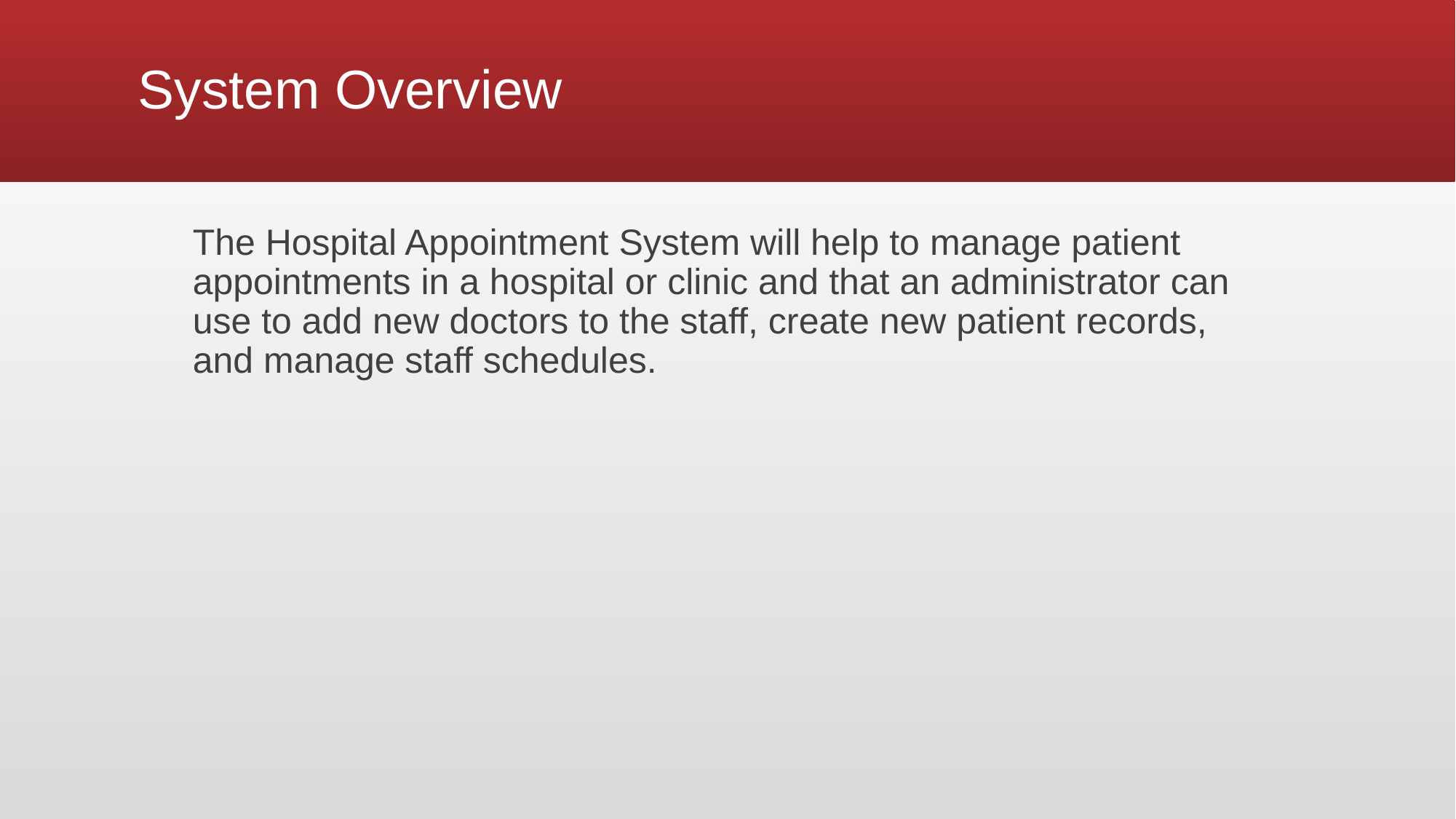

# System Overview
The Hospital Appointment System will help to manage patient appointments in a hospital or clinic and that an administrator can use to add new doctors to the staff, create new patient records, and manage staff schedules.